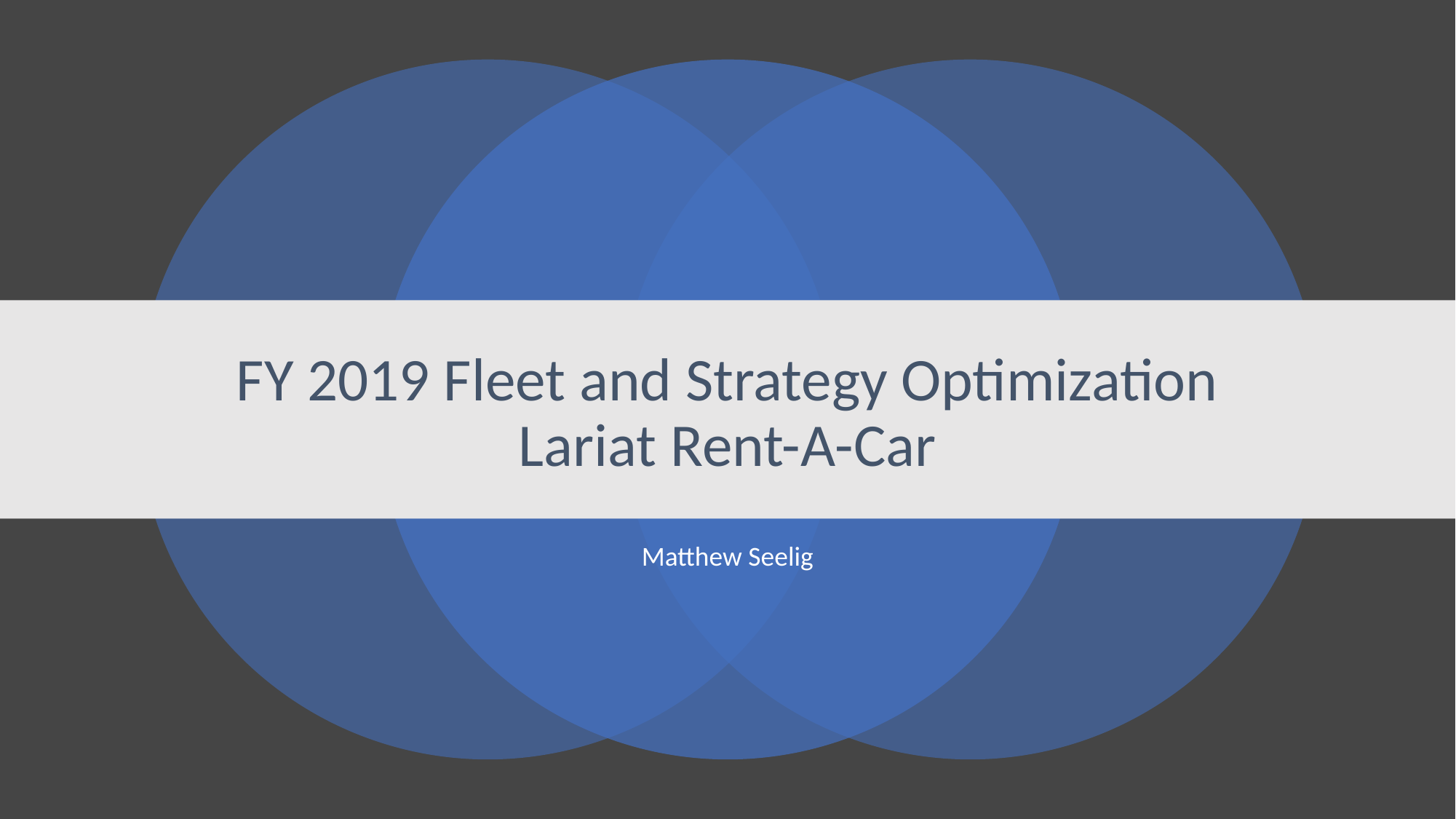

# FY 2019 Fleet and Strategy Optimization Lariat Rent-A-Car
Matthew Seelig